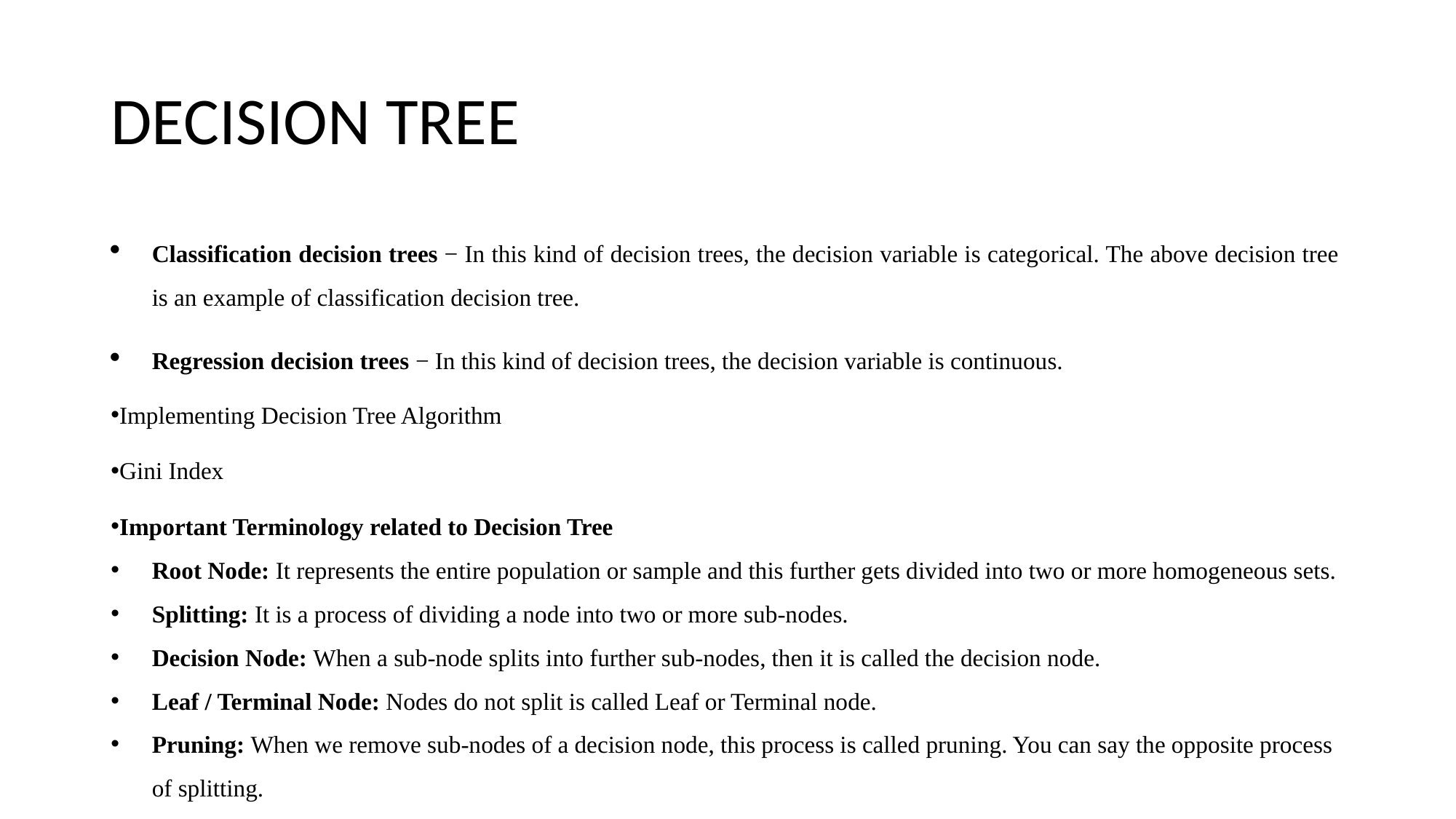

# DECISION TREE
Classification decision trees − In this kind of decision trees, the decision variable is categorical. The above decision tree is an example of classification decision tree.
Regression decision trees − In this kind of decision trees, the decision variable is continuous.
Implementing Decision Tree Algorithm
Gini Index
Important Terminology related to Decision Tree
Root Node: It represents the entire population or sample and this further gets divided into two or more homogeneous sets.
Splitting: It is a process of dividing a node into two or more sub-nodes.
Decision Node: When a sub-node splits into further sub-nodes, then it is called the decision node.
Leaf / Terminal Node: Nodes do not split is called Leaf or Terminal node.
Pruning: When we remove sub-nodes of a decision node, this process is called pruning. You can say the opposite process of splitting.